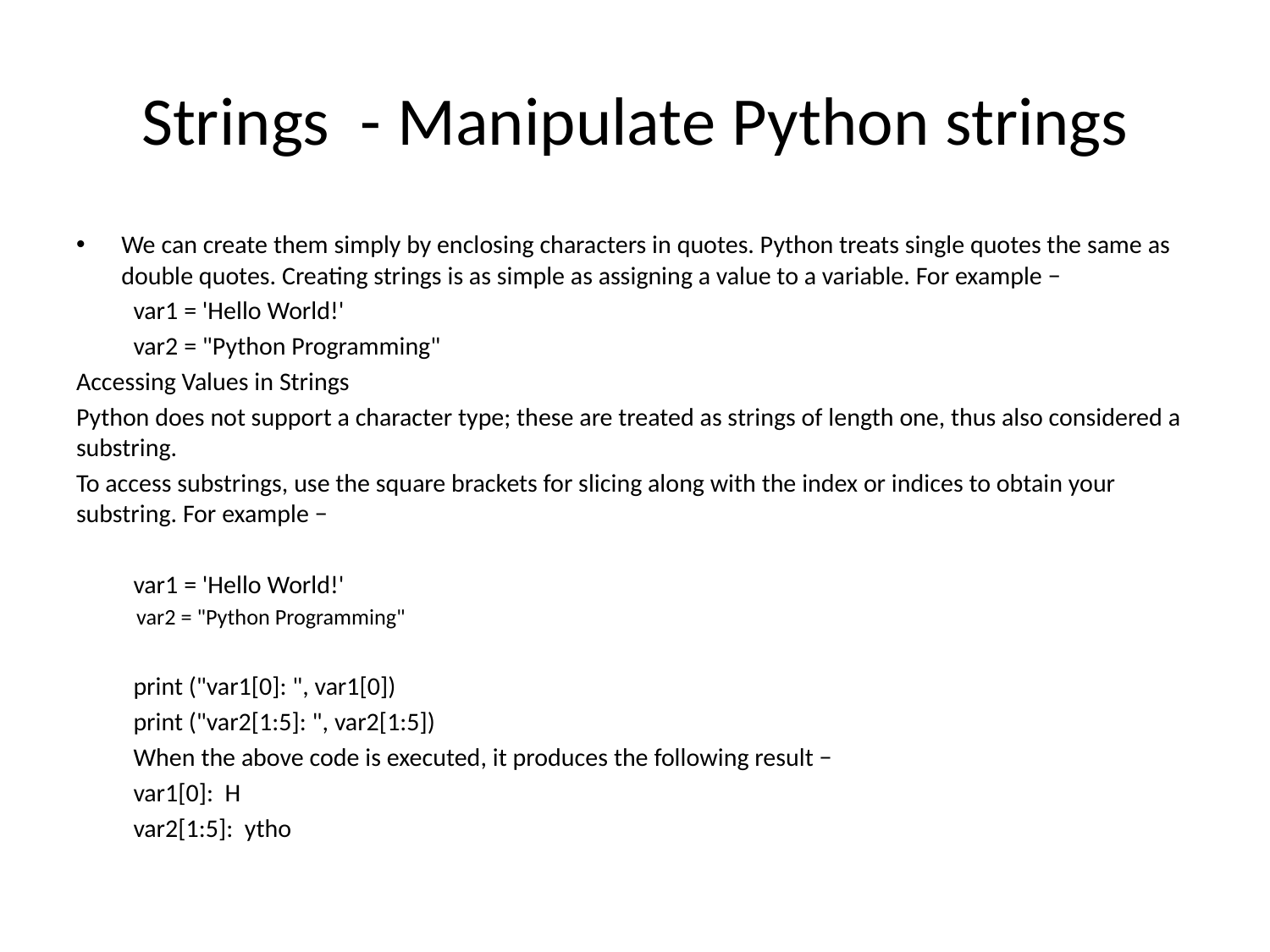

# Strings  - Manipulate Python strings
We can create them simply by enclosing characters in quotes. Python treats single quotes the same as double quotes. Creating strings is as simple as assigning a value to a variable. For example −
	var1 = 'Hello World!'
	var2 = "Python Programming"
Accessing Values in Strings
Python does not support a character type; these are treated as strings of length one, thus also considered a substring.
To access substrings, use the square brackets for slicing along with the index or indices to obtain your substring. For example −

 	var1 = 'Hello World!'
	var2 = "Python Programming"

	print ("var1[0]: ", var1[0])
	print ("var2[1:5]: ", var2[1:5])
	When the above code is executed, it produces the following result −
	var1[0]:  H
	var2[1:5]:  ytho